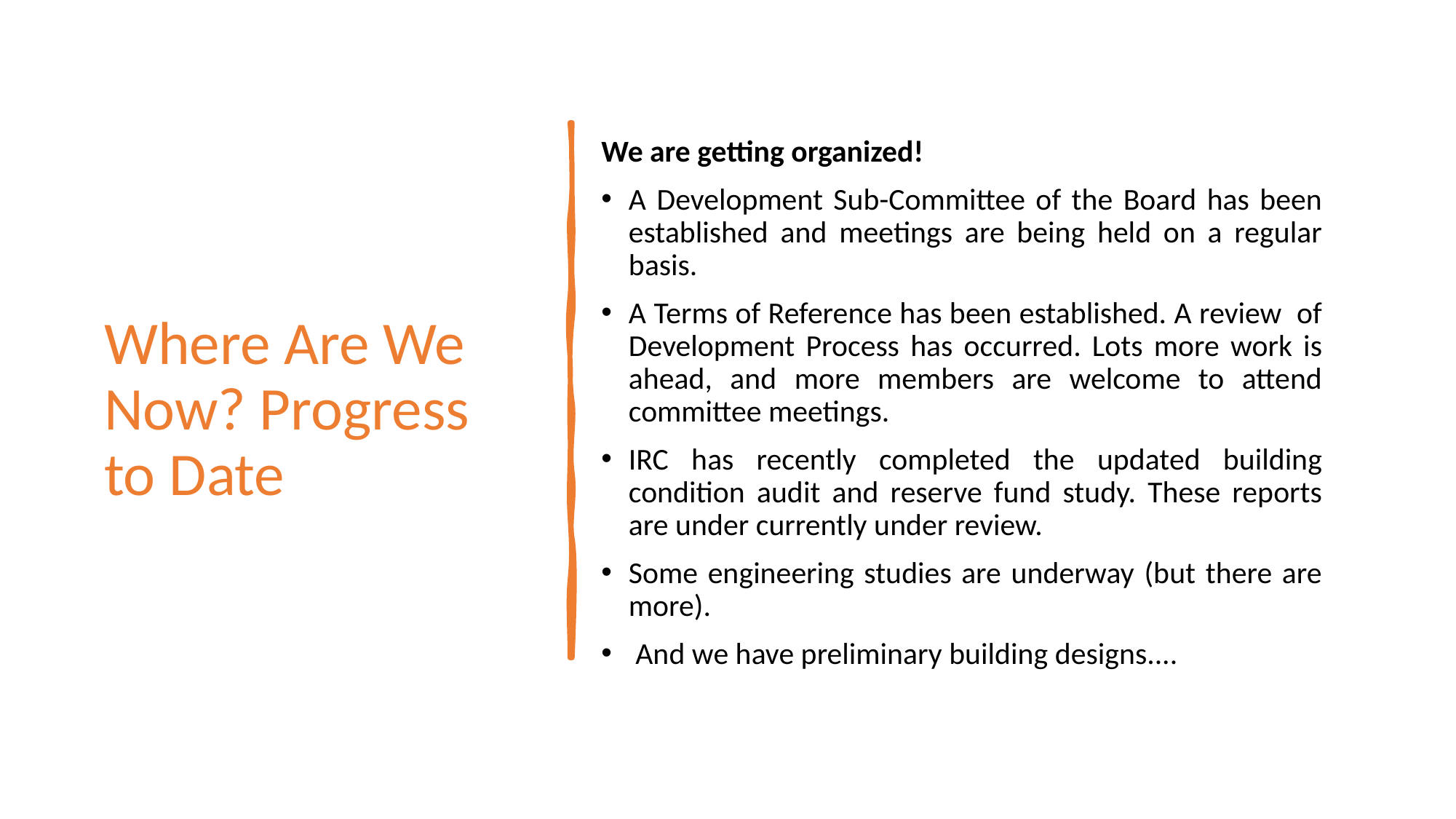

We are getting organized!
A Development Sub-Committee of the Board has been established and meetings are being held on a regular basis.
A Terms of Reference has been established. A review  of Development Process has occurred. Lots more work is ahead, and more members are welcome to attend committee meetings.
IRC has recently completed the updated building condition audit and reserve fund study. These reports are under currently under review.
Some engineering studies are underway (but there are more).
 And we have preliminary building designs....

# Where Are We Now? Progress to Date